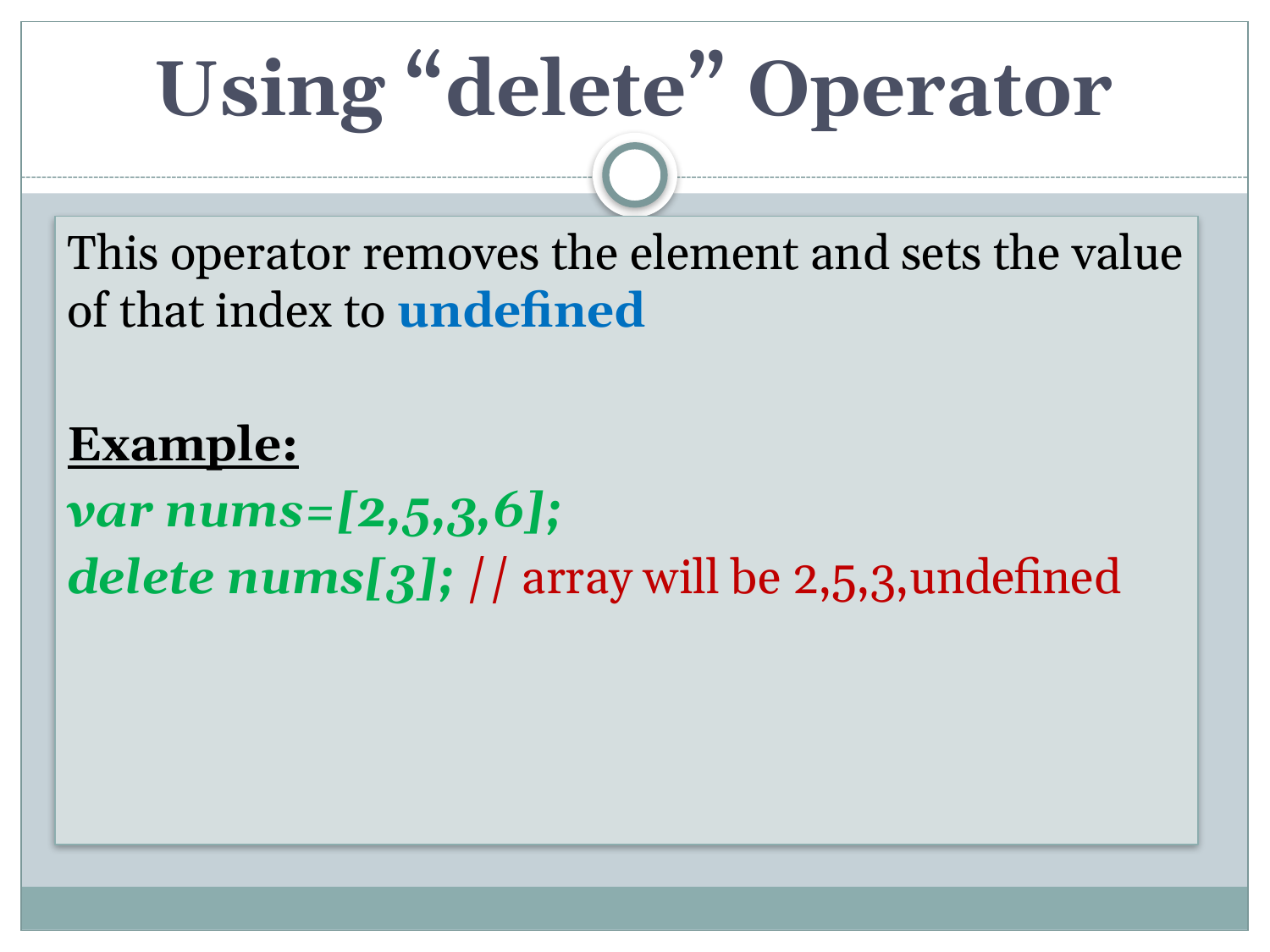

# Using “delete” Operator
This operator removes the element and sets the value of that index to undefined

Example:
var nums=[2,5,3,6];
delete nums[3]; // array will be 2,5,3,undefined